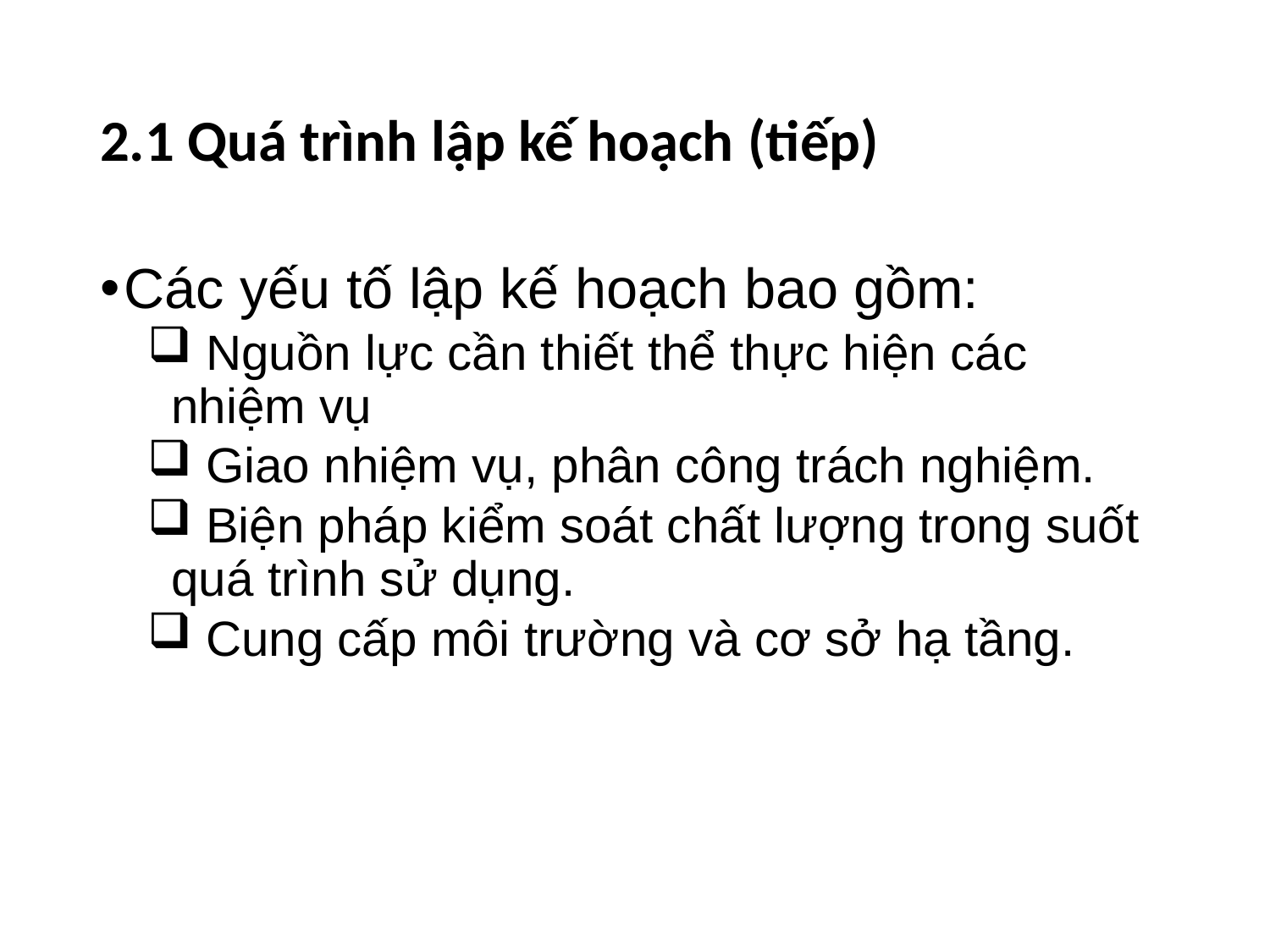

# 2.1 Quá trình lập kế hoạch (tiếp)
Các yếu tố lập kế hoạch bao gồm:
 Nguồn lực cần thiết thể thực hiện các nhiệm vụ
 Giao nhiệm vụ, phân công trách nghiệm.
 Biện pháp kiểm soát chất lượng trong suốt quá trình sử dụng.
 Cung cấp môi trường và cơ sở hạ tầng.